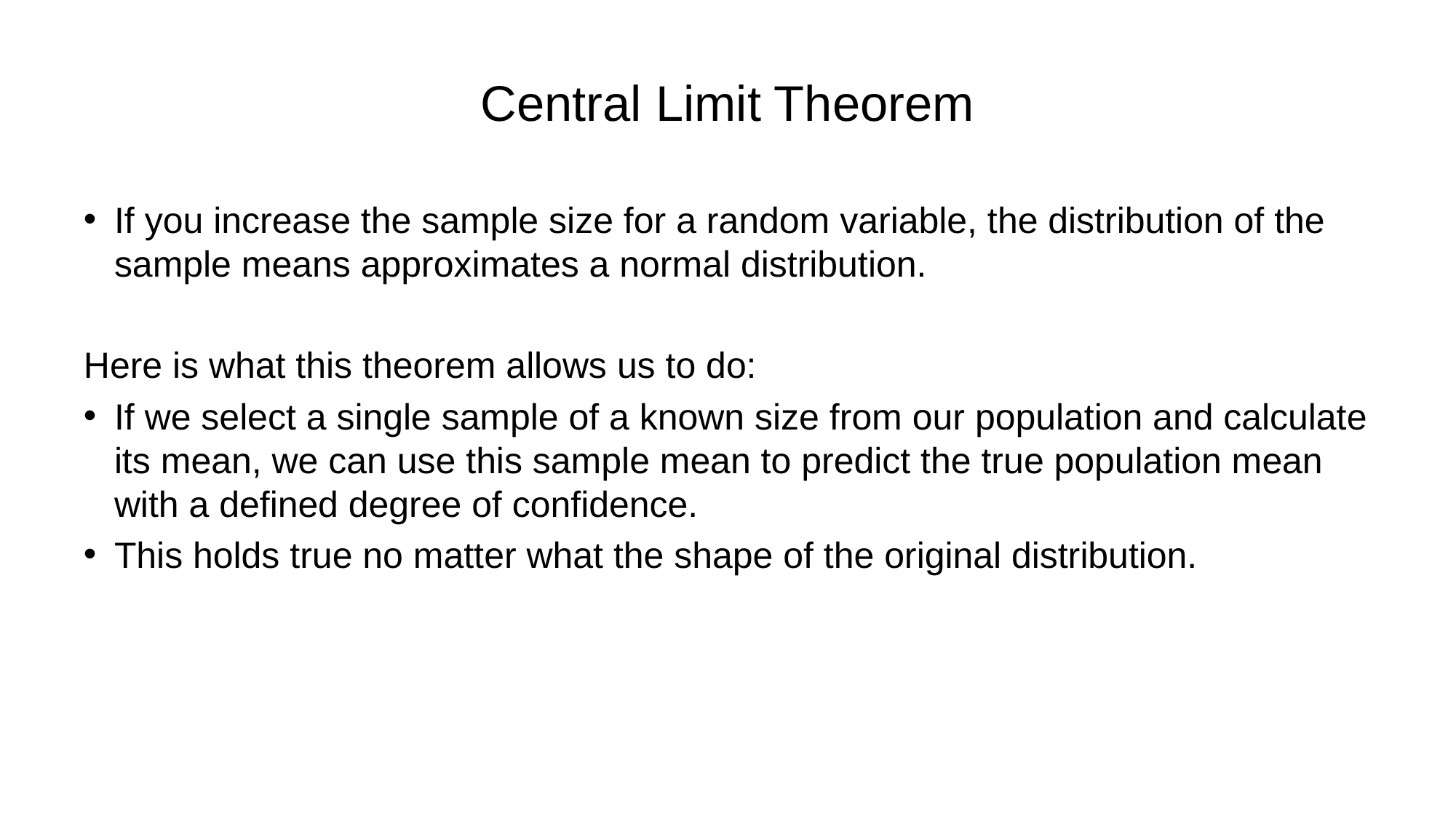

# Central Limit Theorem
If you increase the sample size for a random variable, the distribution of the sample means approximates a normal distribution.

Here is what this theorem allows us to do:
If we select a single sample of a known size from our population and calculate its mean, we can use this sample mean to predict the true population mean with a defined degree of confidence.
This holds true no matter what the shape of the original distribution.